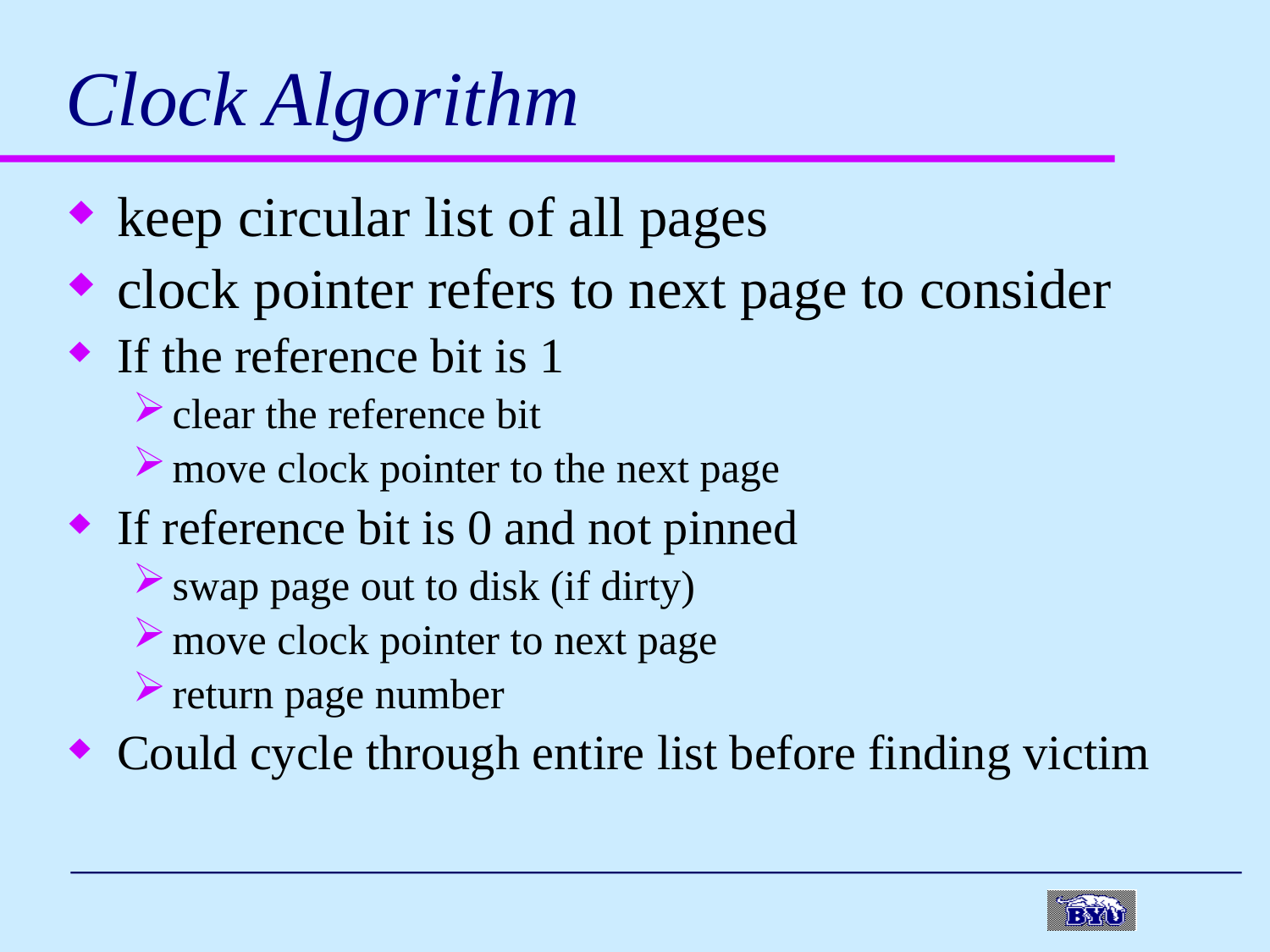

# Clock Algorithm
keep circular list of all pages
clock pointer refers to next page to consider
If the reference bit is 1
clear the reference bit
move clock pointer to the next page
If reference bit is 0 and not pinned
swap page out to disk (if dirty)
move clock pointer to next page
return page number
Could cycle through entire list before finding victim